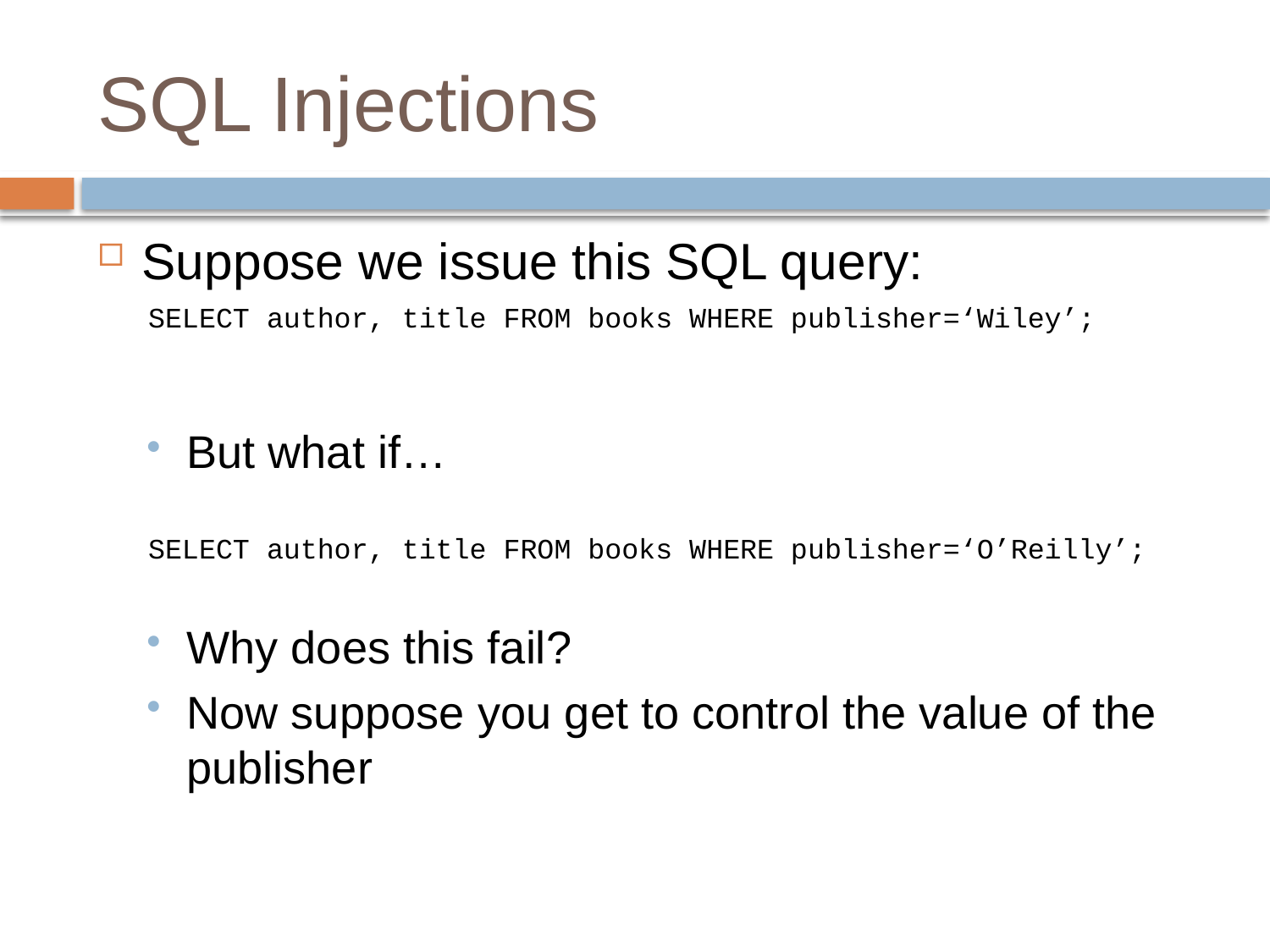

# SQL Injections
Suppose we issue this SQL query:
SELECT author, title FROM books WHERE publisher=‘Wiley’;

But what if…

SELECT author, title FROM books WHERE publisher=‘O’Reilly’;

Why does this fail?
Now suppose you get to control the value of the publisher